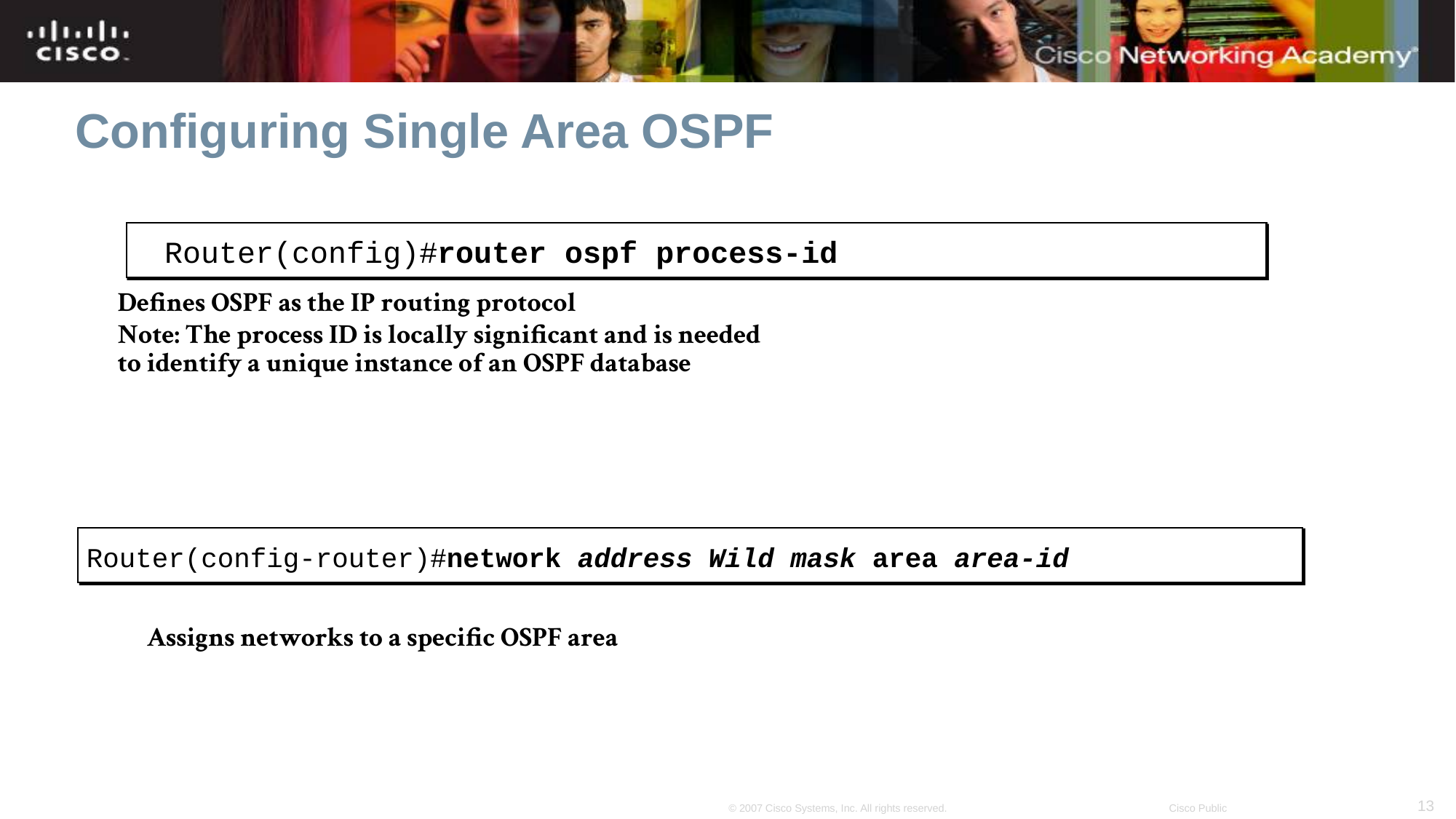

# Configuring Single Area OSPF

Router(config)#router ospf process-id

Defines OSPF as the IP routing protocol
Note: The process ID is locally significant and is needed
to identify a unique instance of an OSPF database

Router(config-router)#network address Wild mask area area-id
Assigns networks to a specific OSPF area